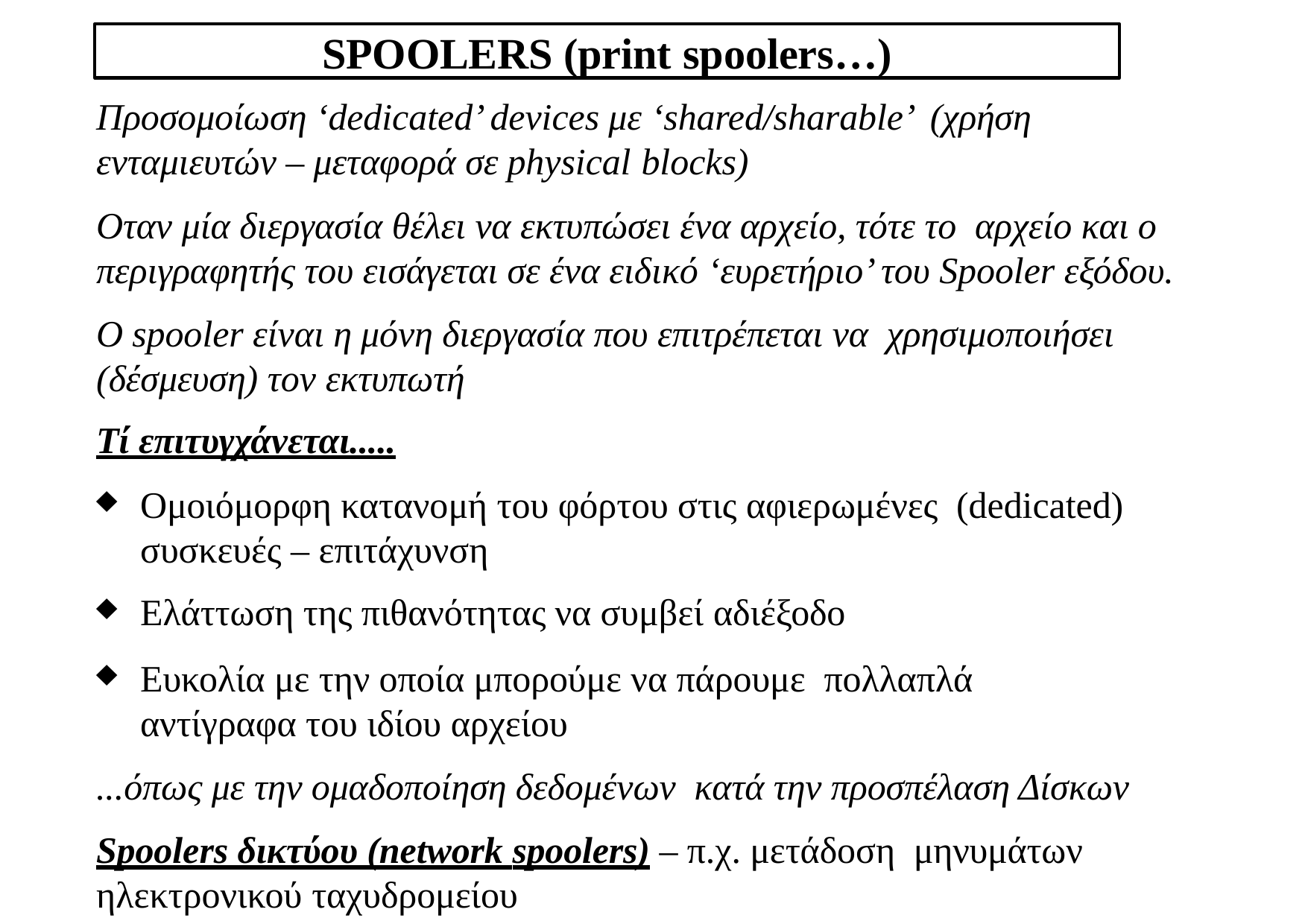

SPOOLERS (print spoolers…)
Προσομοίωση ‘dedicated’ devices με ‘shared/sharable’  (χρήση ενταμιευτών – μεταφορά σε physical blocks)
Οταν μία διεργασία θέλει να εκτυπώσει ένα αρχείο, τότε το  αρχείο και ο περιγραφητής του εισάγεται σε ένα ειδικό ‘ευρετήριο’ του Spooler εξόδου.
Ο spooler είναι η μόνη διεργασία που επιτρέπεται να  χρησιμοποιήσει (δέσμευση) τον εκτυπωτή
Τί επιτυγχάνεται.....
Ομοιόμορφη κατανομή του φόρτου στις αφιερωμένες  (dedicated) συσκευές – επιτάχυνση
Ελάττωση της πιθανότητας να συμβεί αδιέξοδο
Ευκολία με την οποία μπορούμε να πάρουμε  πολλαπλά αντίγραφα του ιδίου αρχείου
...όπως με την ομαδοποίηση δεδομένων  κατά την προσπέλαση Δίσκων
Spoolers δικτύου (network spoolers) – π.χ. μετάδοση  μηνυμάτων ηλεκτρονικού ταχυδρομείου